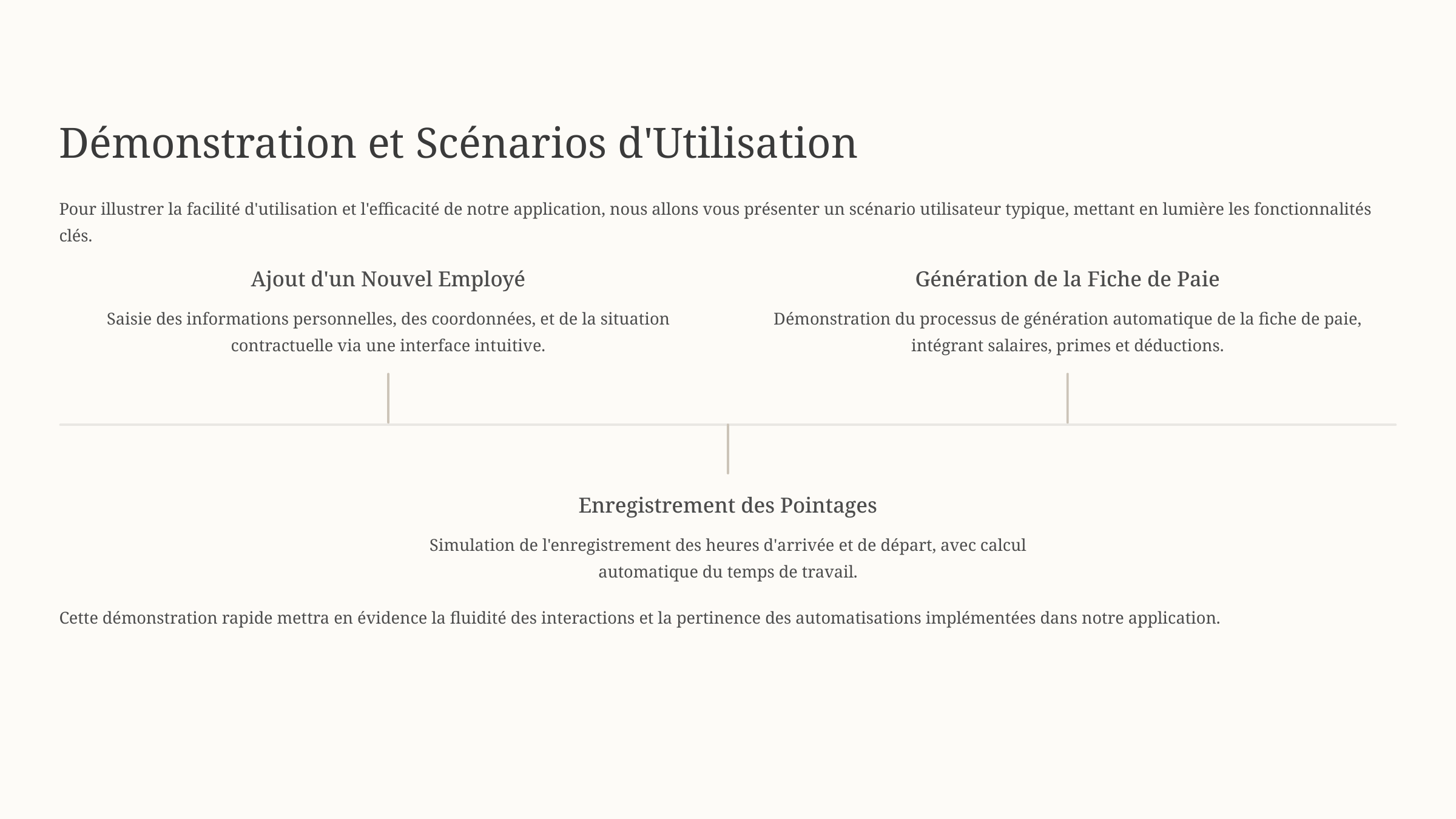

Démonstration et Scénarios d'Utilisation
Pour illustrer la facilité d'utilisation et l'efficacité de notre application, nous allons vous présenter un scénario utilisateur typique, mettant en lumière les fonctionnalités clés.
Ajout d'un Nouvel Employé
Génération de la Fiche de Paie
Saisie des informations personnelles, des coordonnées, et de la situation contractuelle via une interface intuitive.
Démonstration du processus de génération automatique de la fiche de paie, intégrant salaires, primes et déductions.

Enregistrement des Pointages
Simulation de l'enregistrement des heures d'arrivée et de départ, avec calcul automatique du temps de travail.
Cette démonstration rapide mettra en évidence la fluidité des interactions et la pertinence des automatisations implémentées dans notre application.